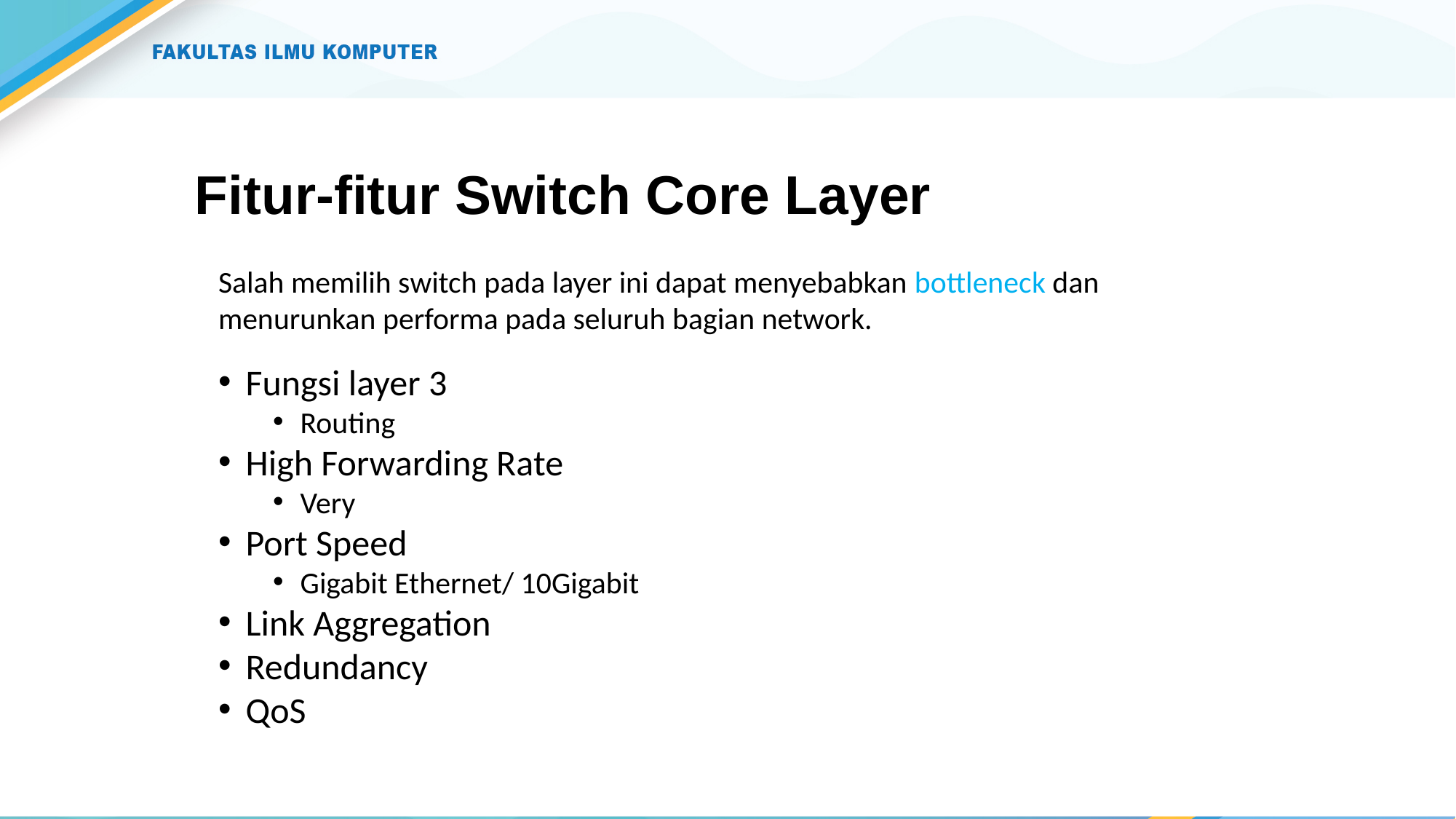

# Fitur-fitur Switch Core Layer
Salah memilih switch pada layer ini dapat menyebabkan bottleneck dan menurunkan performa pada seluruh bagian network.
Fungsi layer 3
Routing
High Forwarding Rate
Very
Port Speed
Gigabit Ethernet/ 10Gigabit
Link Aggregation
Redundancy
QoS